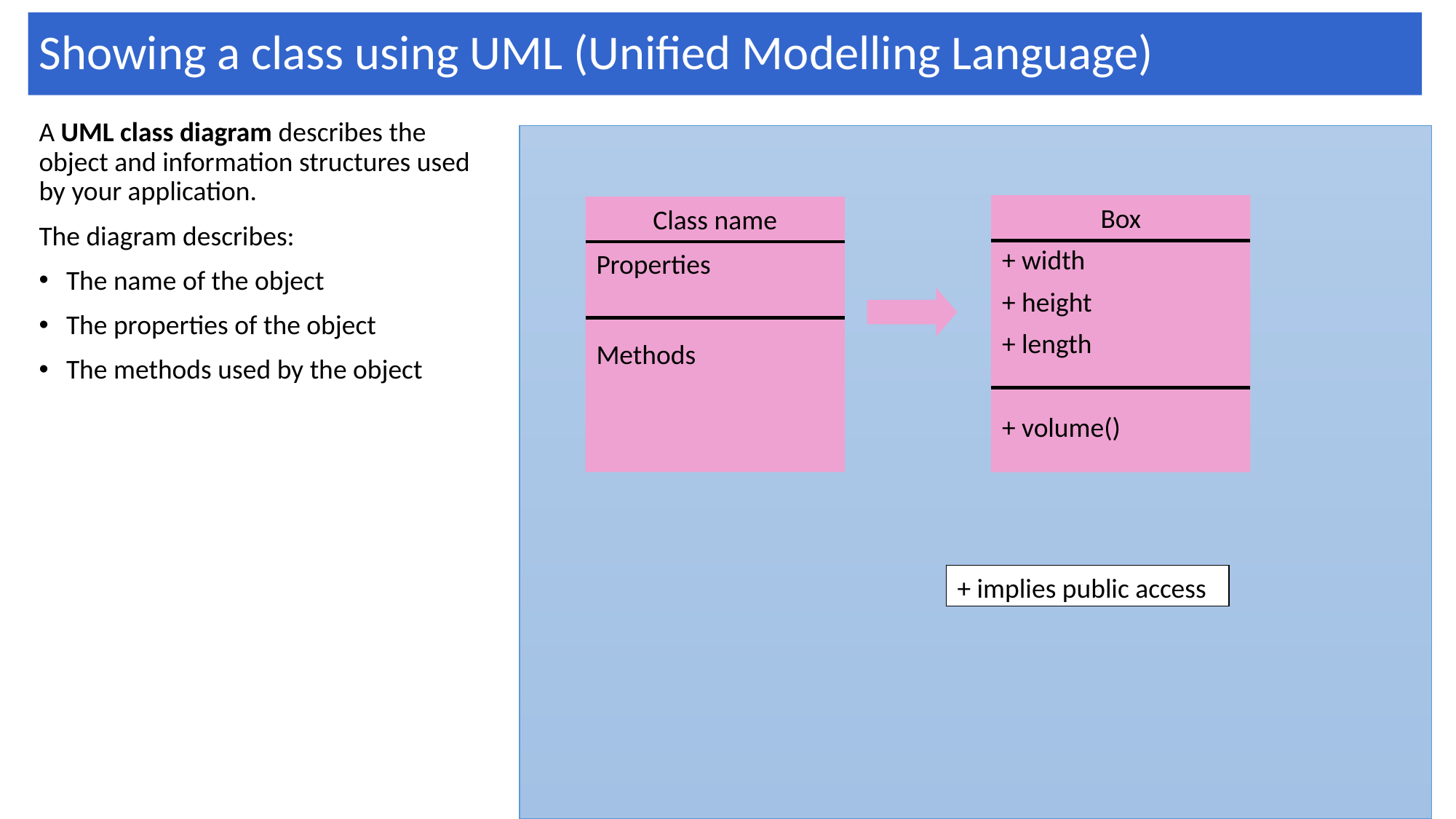

# Showing a class using UML (Unified Modelling Language)
A UML class diagram describes the object and information structures used by your application.
The diagram describes:
The name of the object
The properties of the object
The methods used by the object

Box
+ width
+ height
+ length

+ volume()
Class name
Properties

Methods

+ implies public access
15